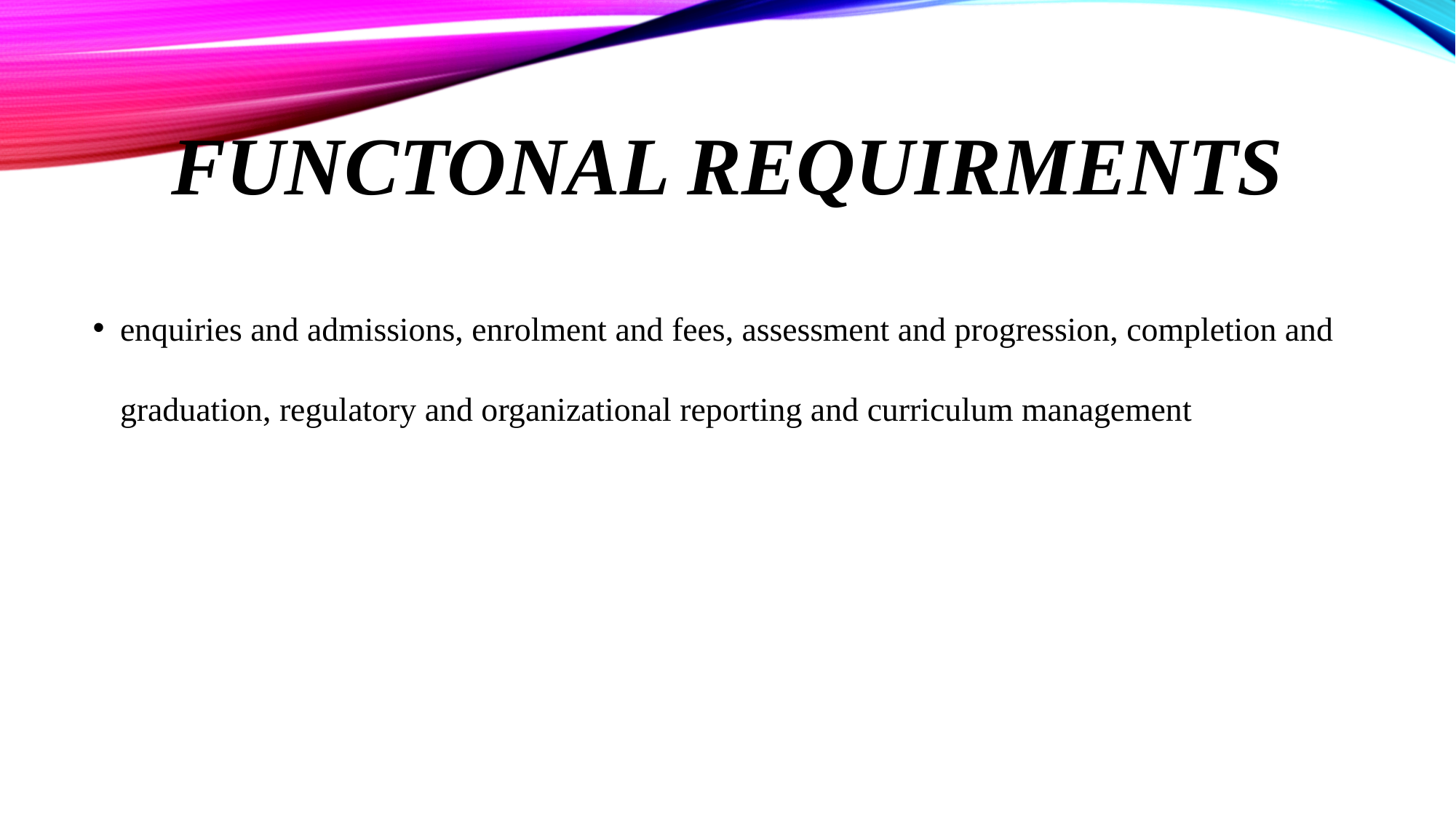

# FUNCTONAL REQUIRMENTS
enquiries and admissions, enrolment and fees, assessment and progression, completion and graduation, regulatory and organizational reporting and curriculum management